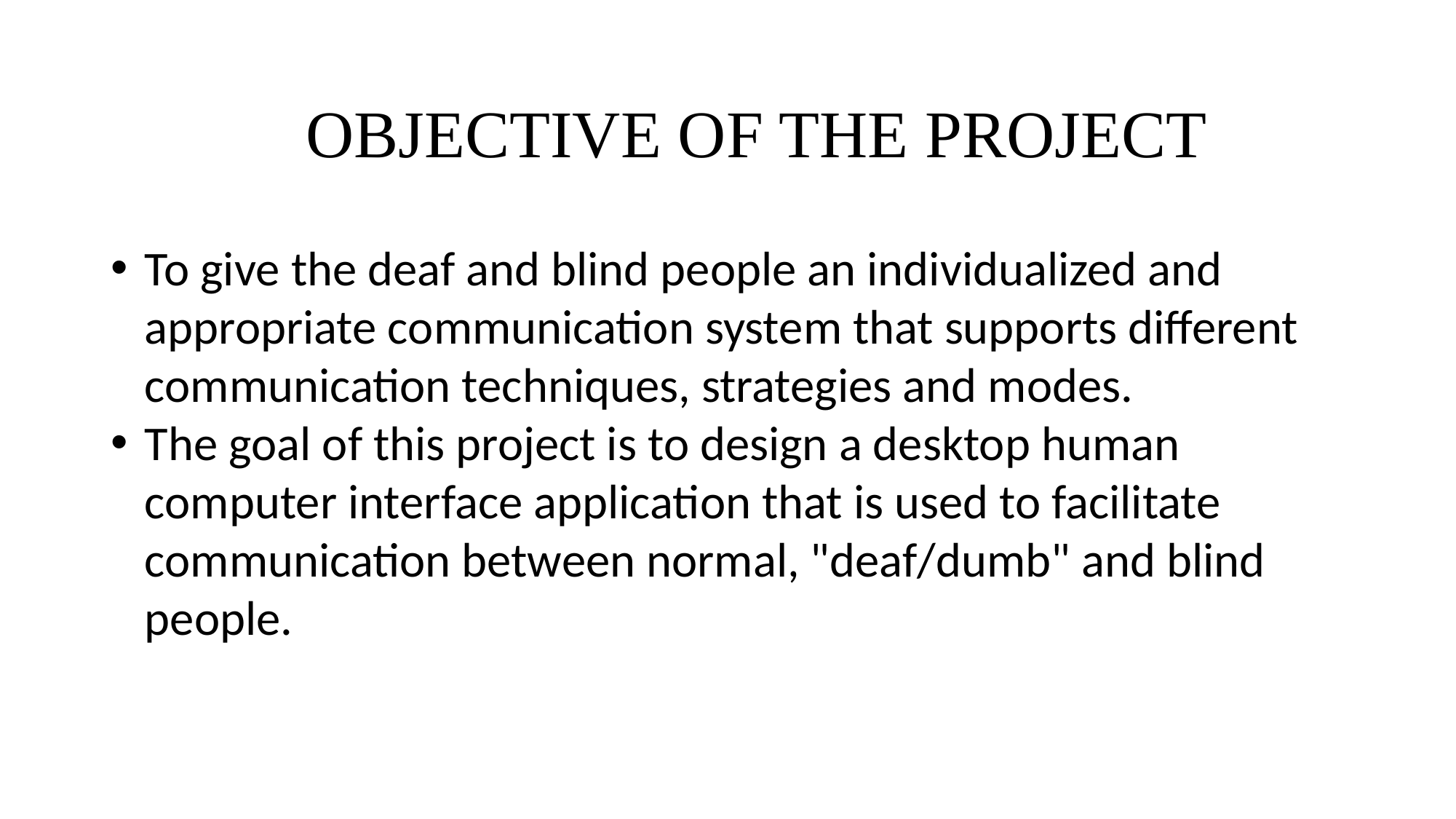

OBJECTIVE OF THE PROJECT
To give the deaf and blind people an individualized and appropriate communication system that supports different communication techniques, strategies and modes.
The goal of this project is to design a desktop human computer interface application that is used to facilitate communication between normal, "deaf/dumb" and blind people.